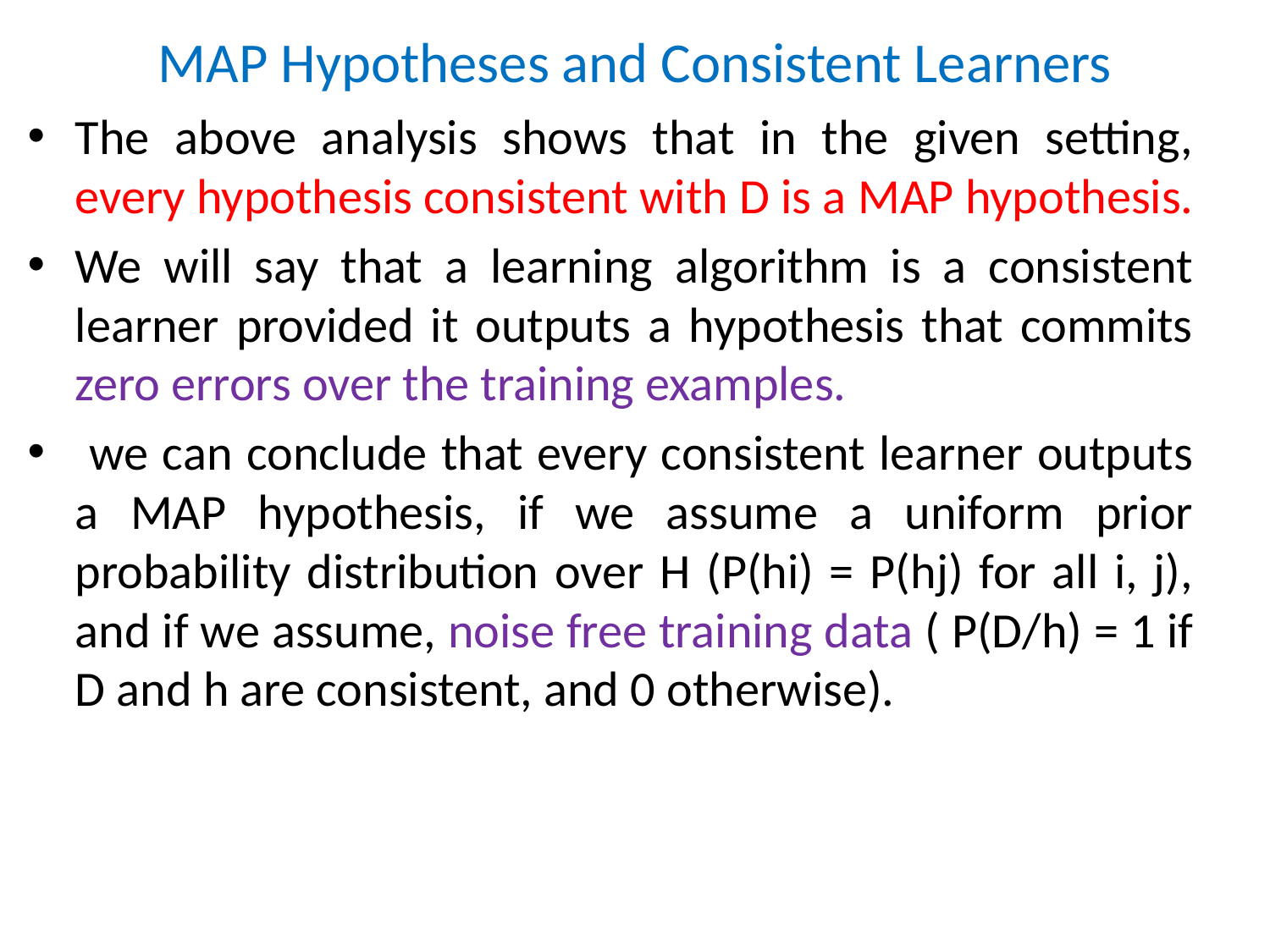

# MAP Hypotheses and Consistent Learners
The above analysis shows that in the given setting, every hypothesis consistent with D is a MAP hypothesis.
We will say that a learning algorithm is a consistent learner provided it outputs a hypothesis that commits zero errors over the training examples.
 we can conclude that every consistent learner outputs a MAP hypothesis, if we assume a uniform prior probability distribution over H (P(hi) = P(hj) for all i, j), and if we assume, noise free training data ( P(D/h) = 1 if D and h are consistent, and 0 otherwise).